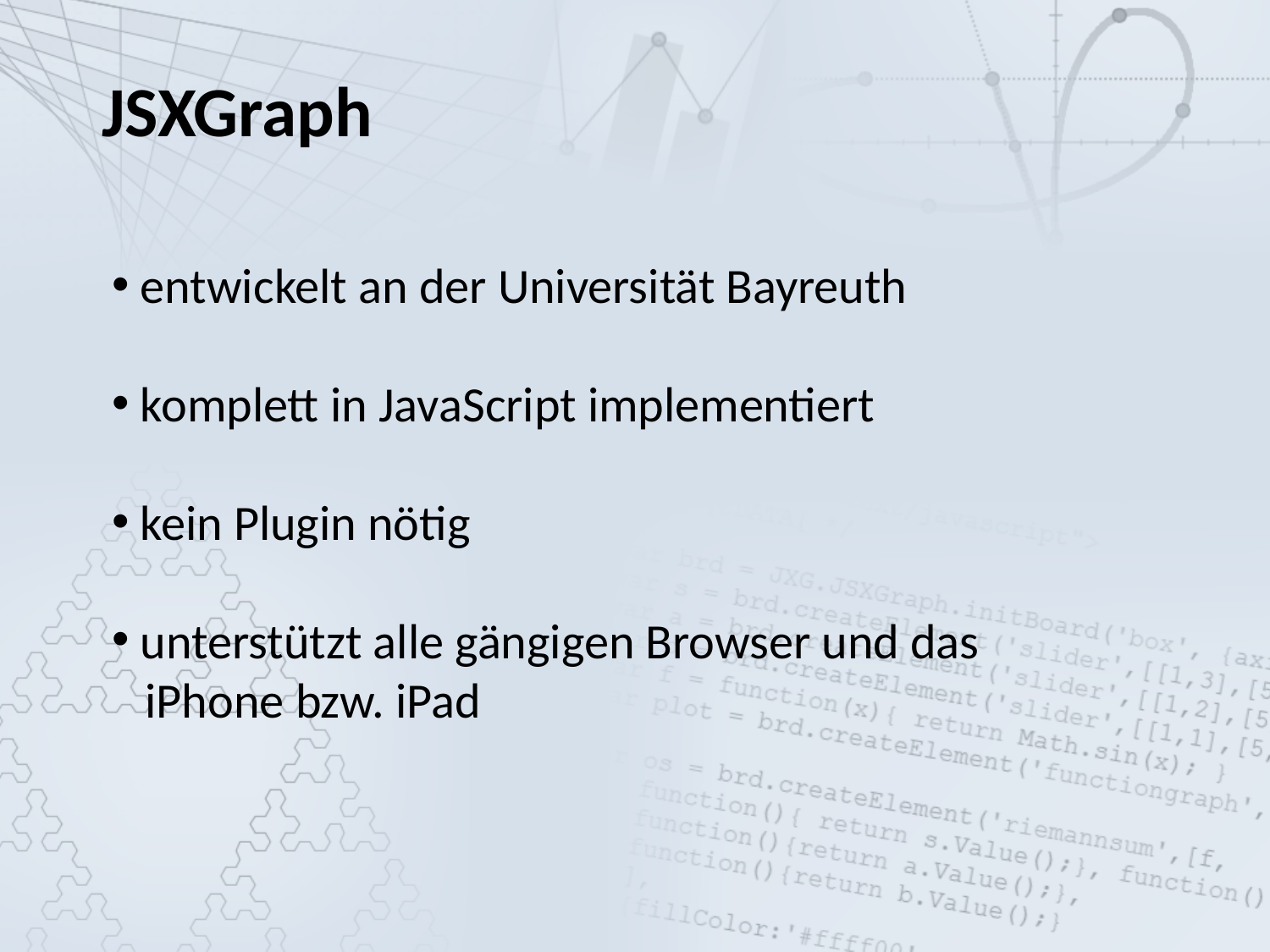

JSXGraph

 entwickelt an der Universität Bayreuth

 komplett in JavaScript implementiert

 kein Plugin nötig

 unterstützt alle gängigen Browser und das
   iPhone bzw. iPad